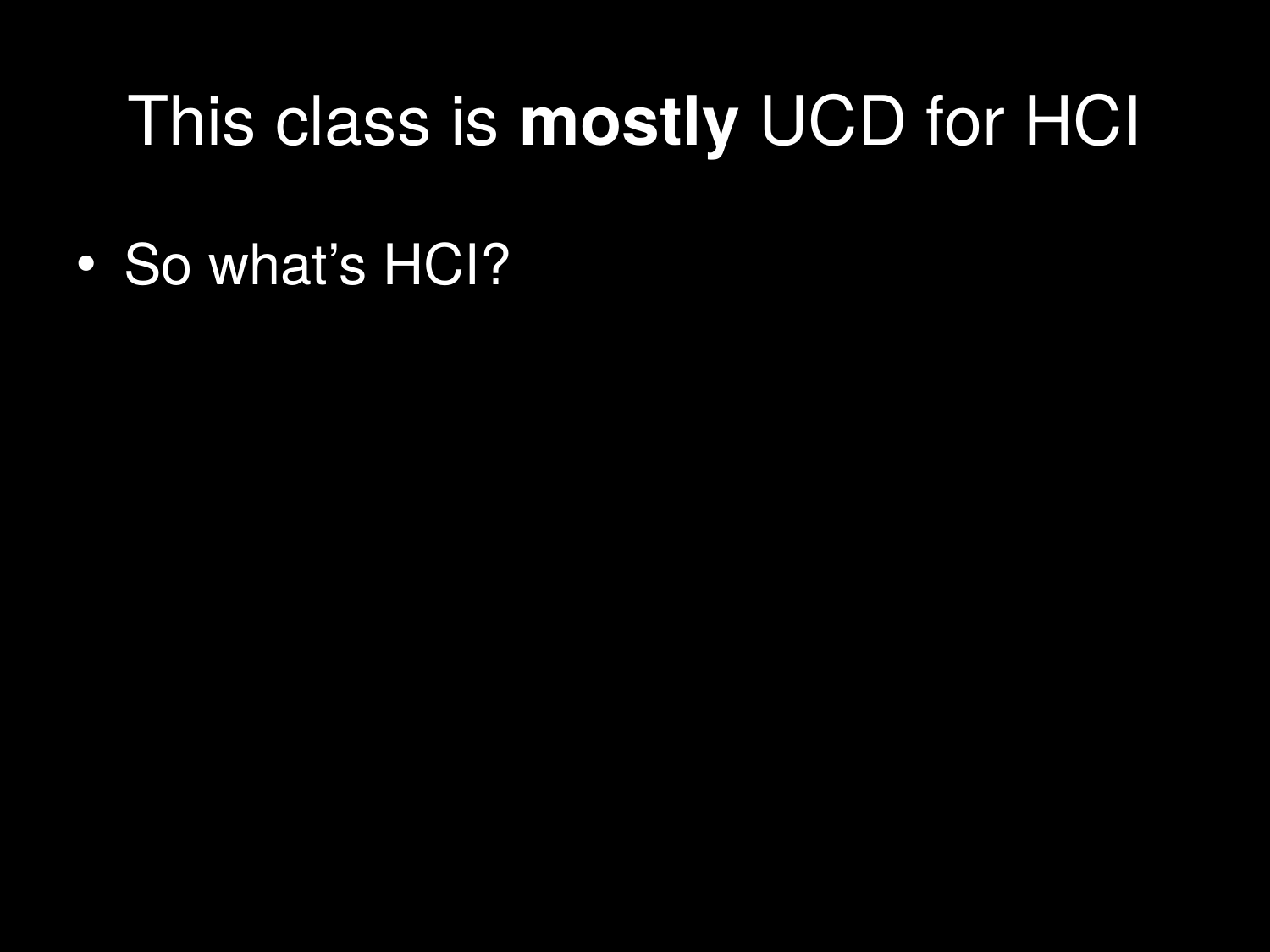

# This class is mostly UCD for HCI
So what’s HCI?